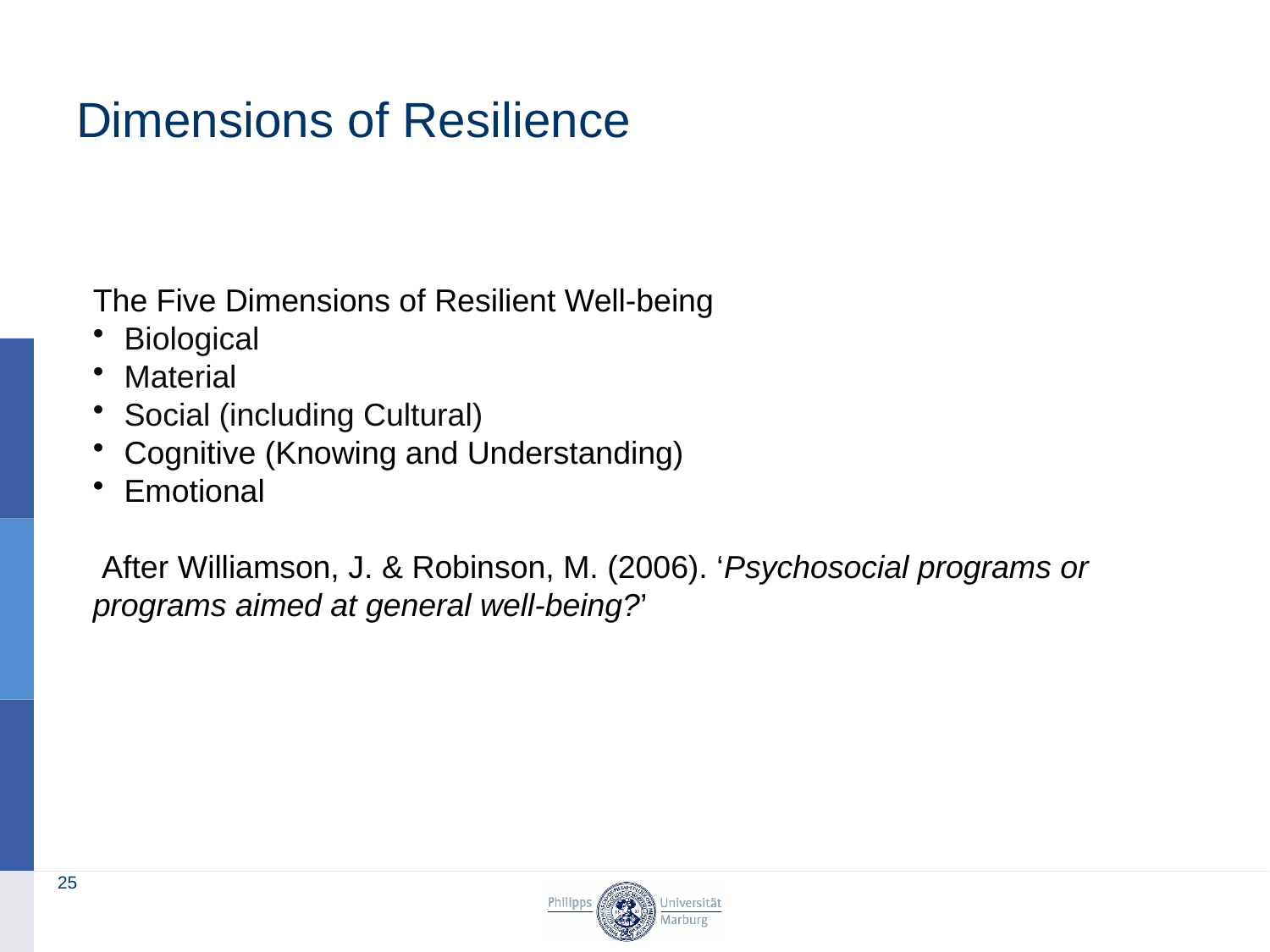

# Dimensions of Resilience
The Five Dimensions of Resilient Well-being
 Biological
 Material
 Social (including Cultural)
 Cognitive (Knowing and Understanding)
 Emotional

 After Williamson, J. & Robinson, M. (2006). ‘Psychosocial programs or programs aimed at general well-being?’

25